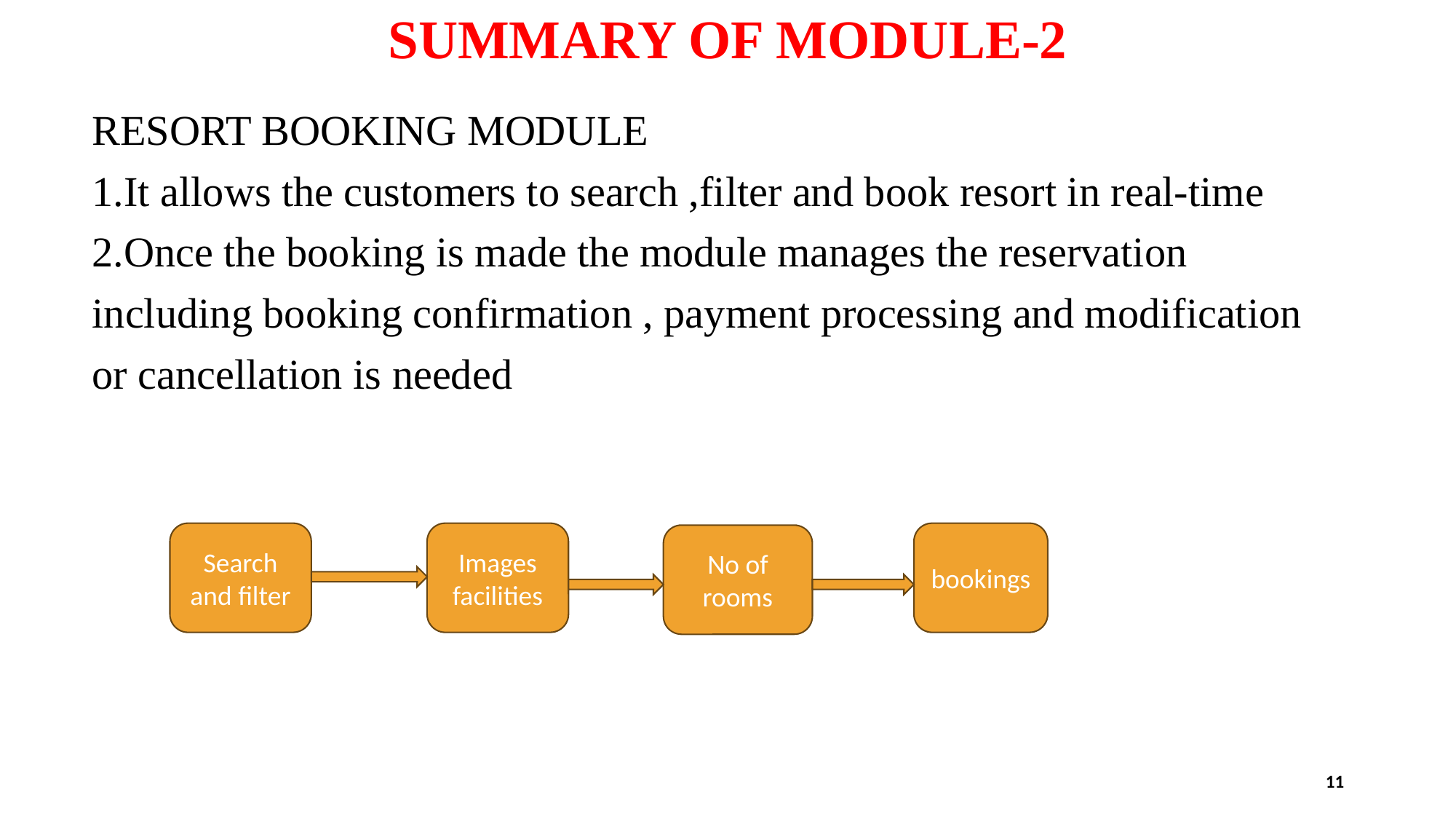

# SUMMARY OF MODULE-2
RESORT BOOKING MODULE
1.It allows the customers to search ,filter and book resort in real-time
2.Once the booking is made the module manages the reservation
including booking confirmation , payment processing and modification
or cancellation is needed
Search and filter
Images facilities
bookings
No of rooms

11